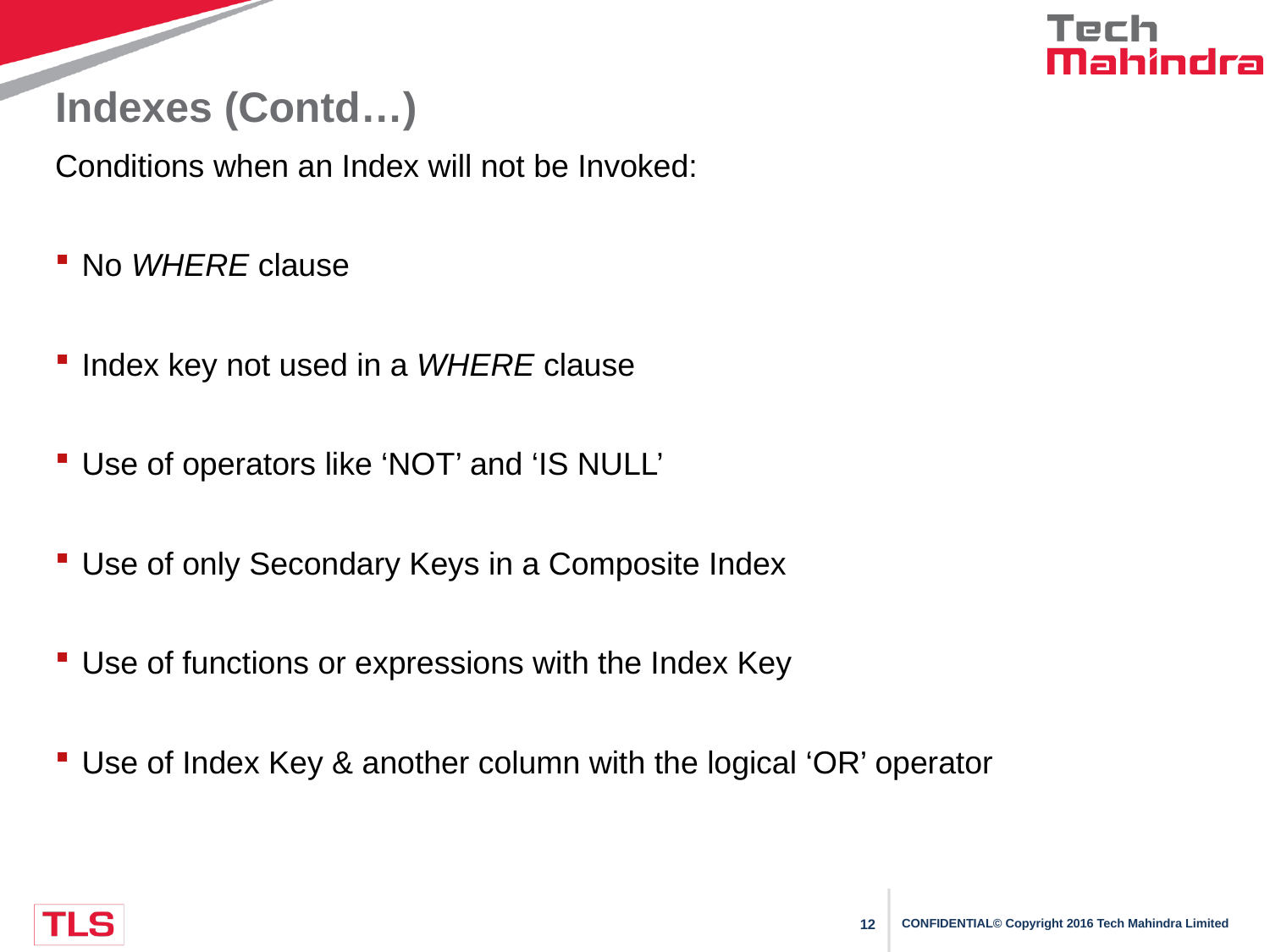

# Indexes (Contd…)
Conditions when an Index will not be Invoked:

No WHERE clause

Index key not used in a WHERE clause

Use of operators like ‘NOT’ and ‘IS NULL’

Use of only Secondary Keys in a Composite Index

Use of functions or expressions with the Index Key

Use of Index Key & another column with the logical ‘OR’ operator
12
CONFIDENTIAL© Copyright 2016 Tech Mahindra Limited
CONFIDENTIAL© Copyright 2016 Tech Mahindra Limited